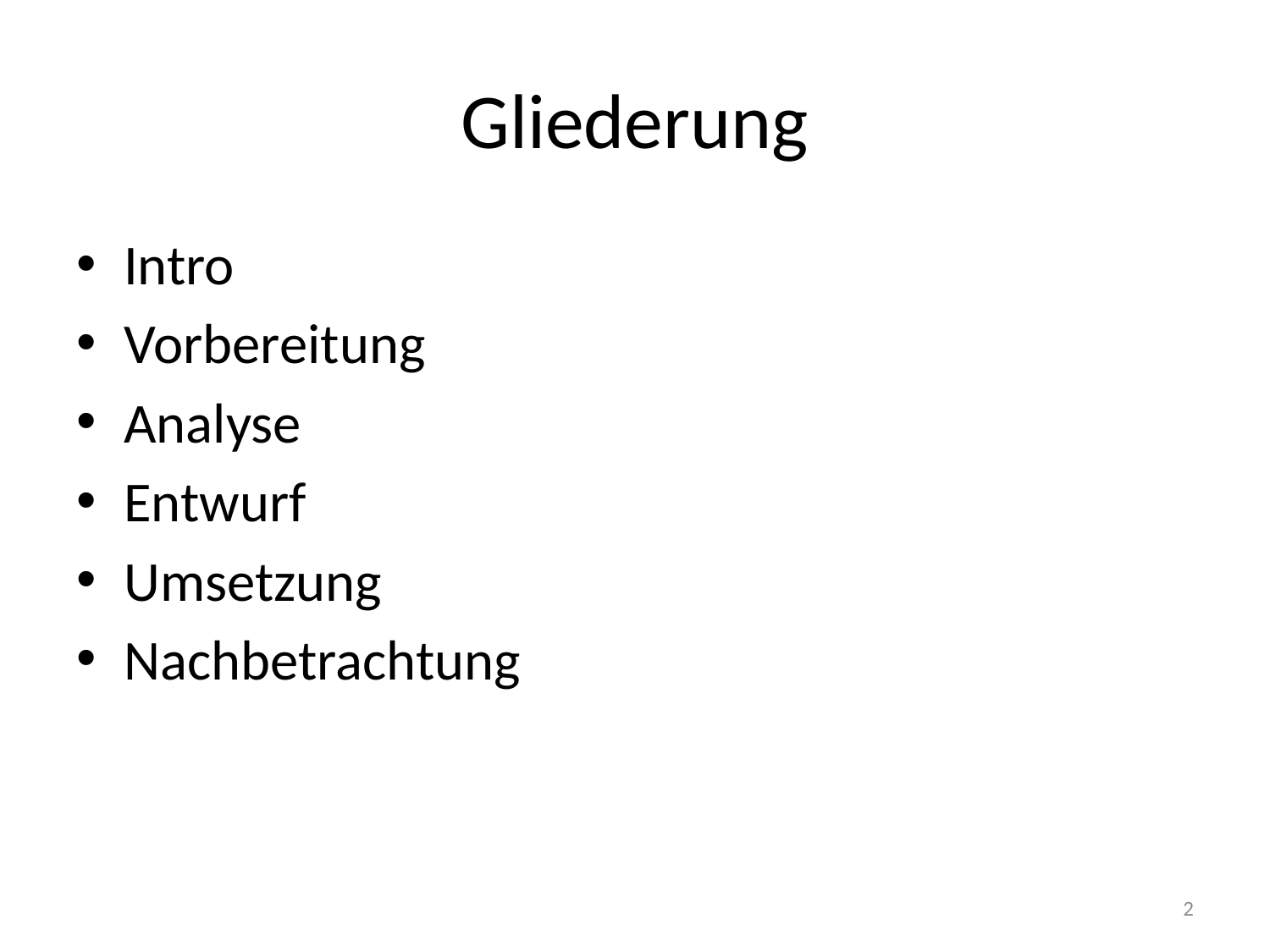

# Gliederung
Intro
Vorbereitung
Analyse
Entwurf
Umsetzung
Nachbetrachtung
2